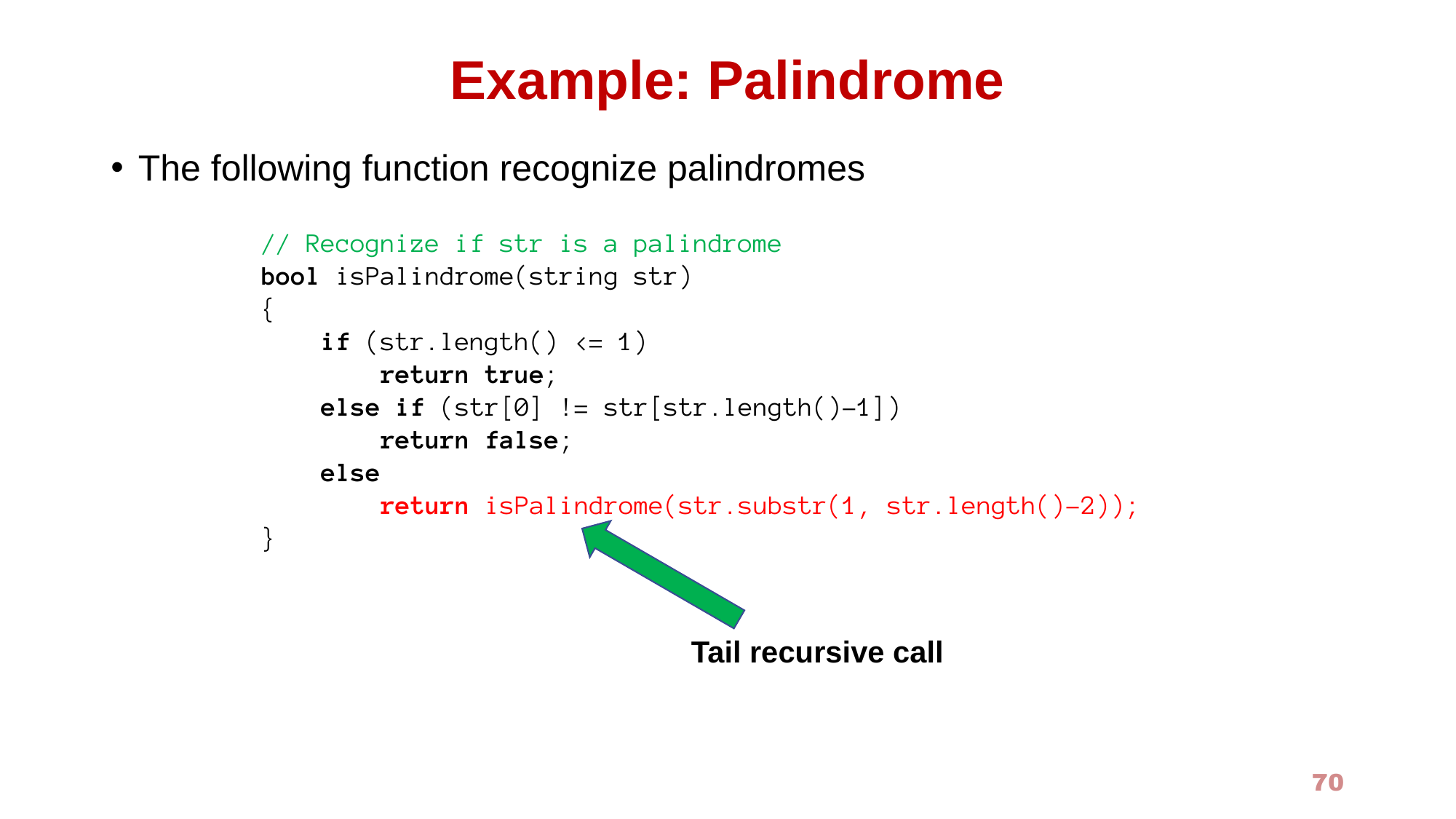

# Example: Palindrome
The following function recognize palindromes

// Recognize if str is a palindrome
bool isPalindrome(string str)
{
    if (str.length() <= 1)
        return true;
    else if (str[0] != str[str.length()-1])
        return false;
    else
        return isPalindrome(str.substr(1, str.length()-2));
}

Tail recursive call
70